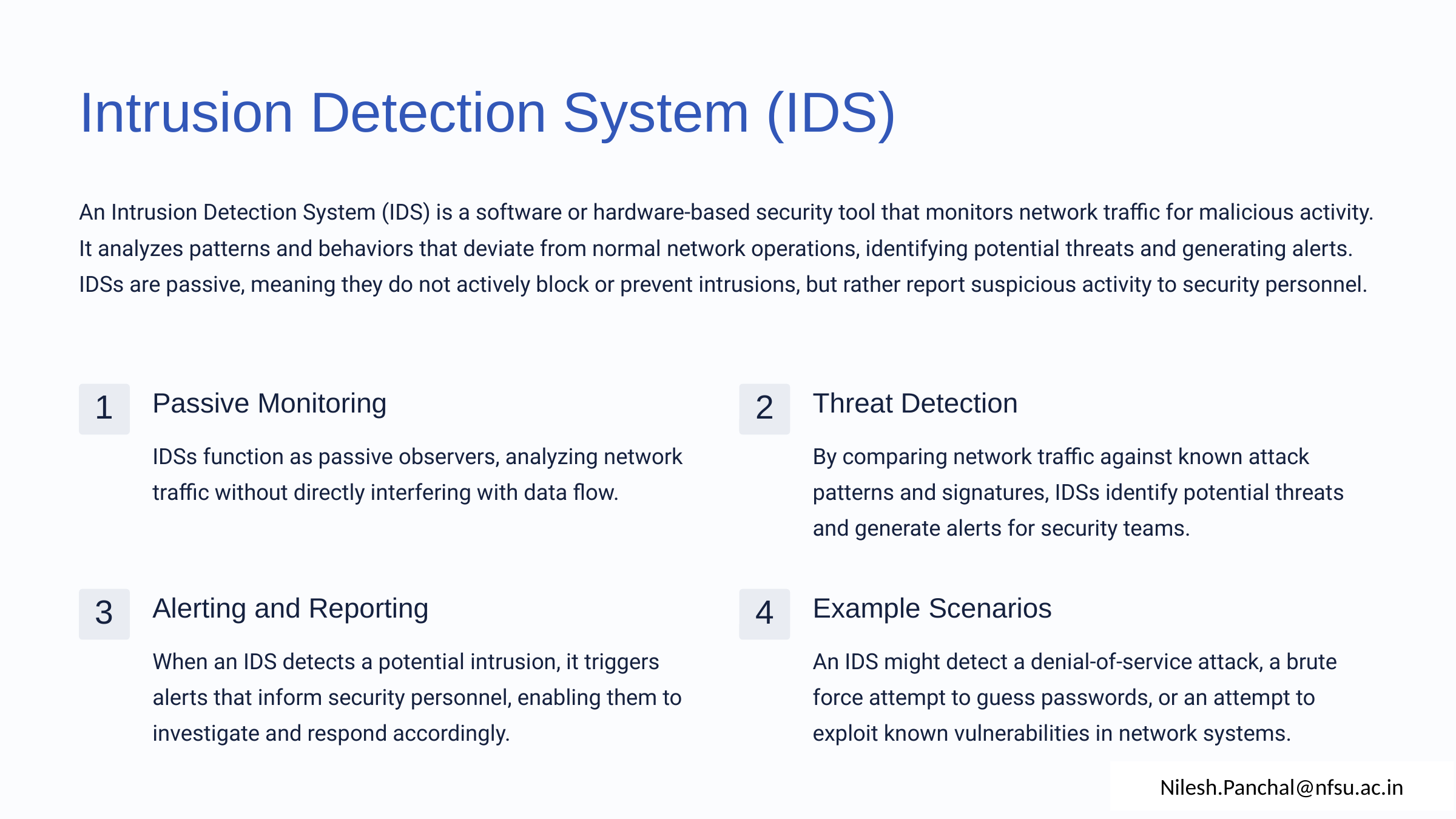

Intrusion Detection System (IDS)
An Intrusion Detection System (IDS) is a software or hardware-based security tool that monitors network traffic for malicious activity. It analyzes patterns and behaviors that deviate from normal network operations, identifying potential threats and generating alerts. IDSs are passive, meaning they do not actively block or prevent intrusions, but rather report suspicious activity to security personnel.

Passive Monitoring

Threat Detection
1
2
IDSs function as passive observers, analyzing network traffic without directly interfering with data flow.
By comparing network traffic against known attack patterns and signatures, IDSs identify potential threats and generate alerts for security teams.

Alerting and Reporting

Example Scenarios
3
4
When an IDS detects a potential intrusion, it triggers alerts that inform security personnel, enabling them to investigate and respond accordingly.
An IDS might detect a denial-of-service attack, a brute force attempt to guess passwords, or an attempt to exploit known vulnerabilities in network systems.
Nilesh.Panchal@nfsu.ac.in